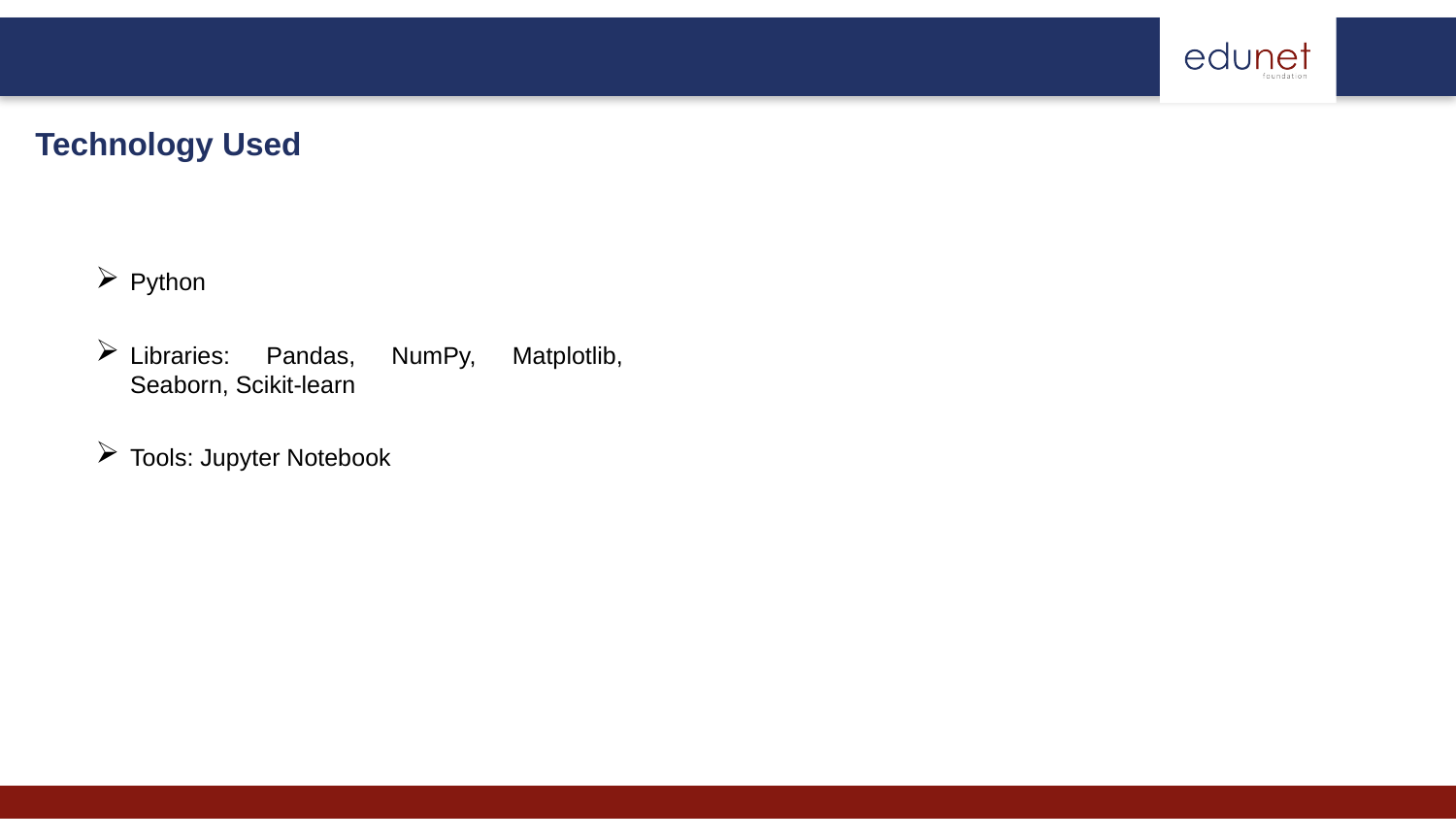

# Technology Used
Python
Libraries: Pandas, NumPy, Matplotlib, Seaborn, Scikit-learn
Tools: Jupyter Notebook